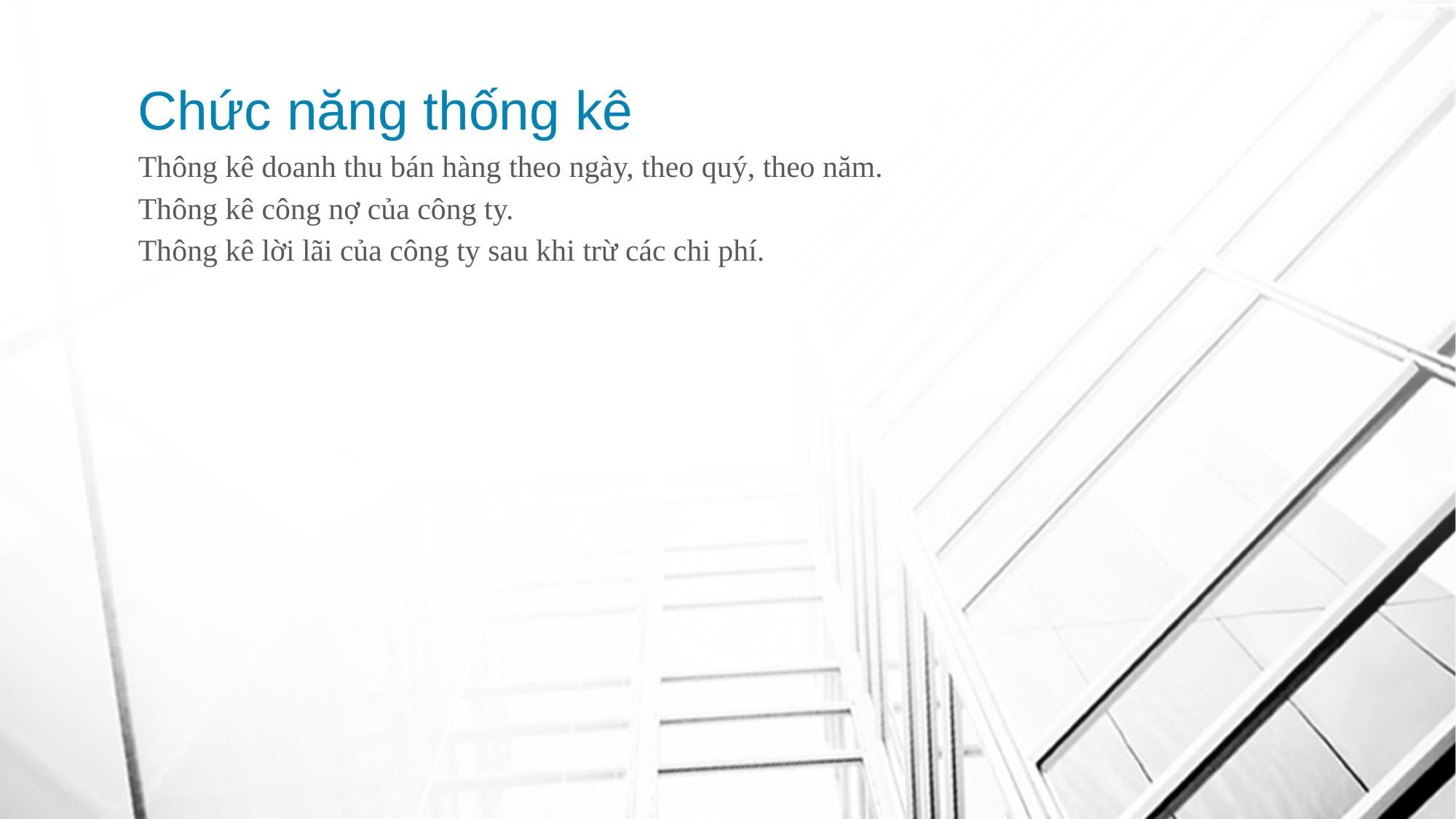

# Chức năng thống kê
Thông kê doanh thu bán hàng theo ngày, theo quý, theo năm.
Thông kê công nợ của công ty.
Thông kê lời lãi của công ty sau khi trừ các chi phí.